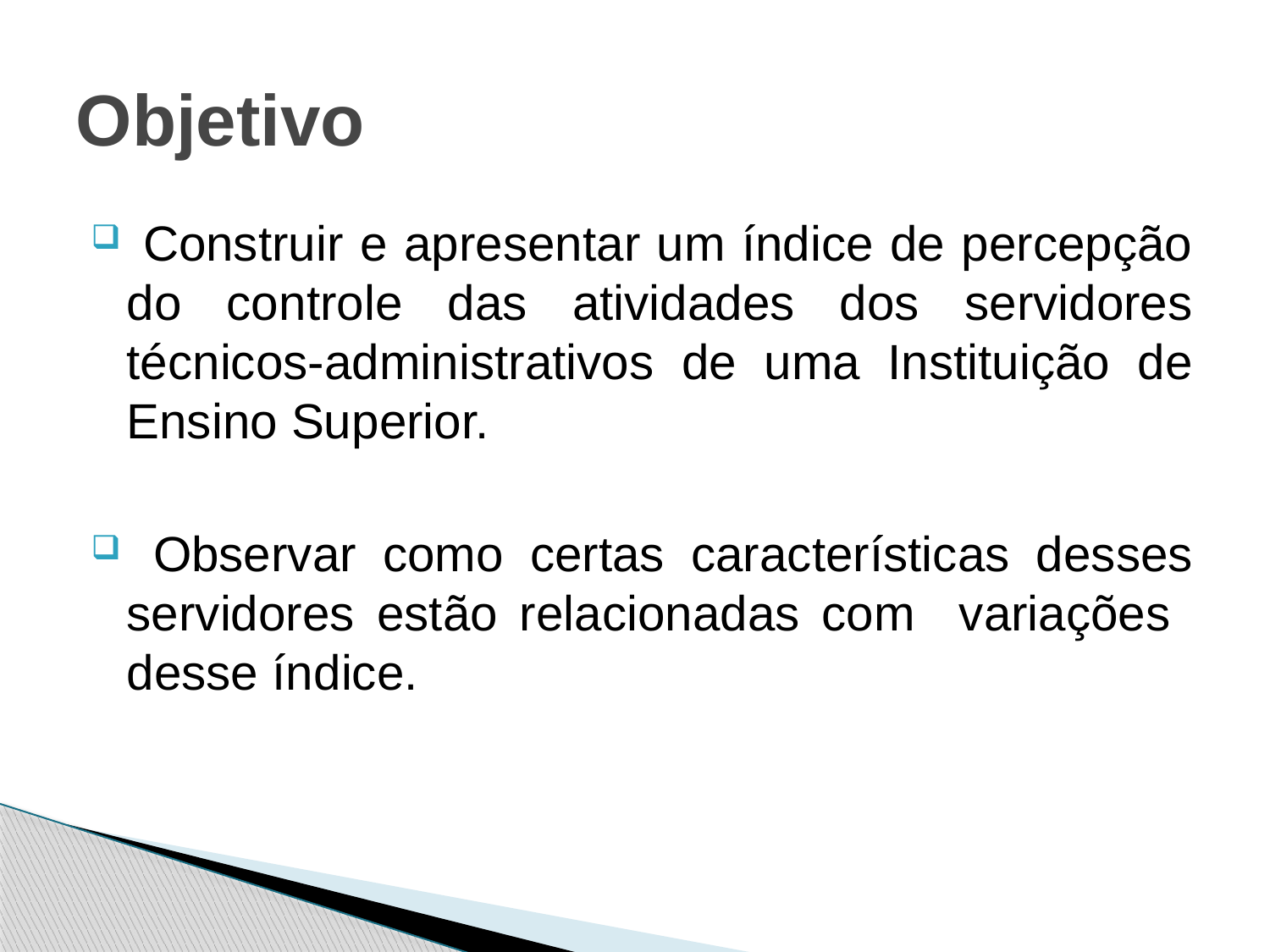

# Objetivo
 Construir e apresentar um índice de percepção do controle das atividades dos servidores técnicos-administrativos de uma Instituição de Ensino Superior.

 Observar como certas características desses servidores estão relacionadas com  variações  desse índice.